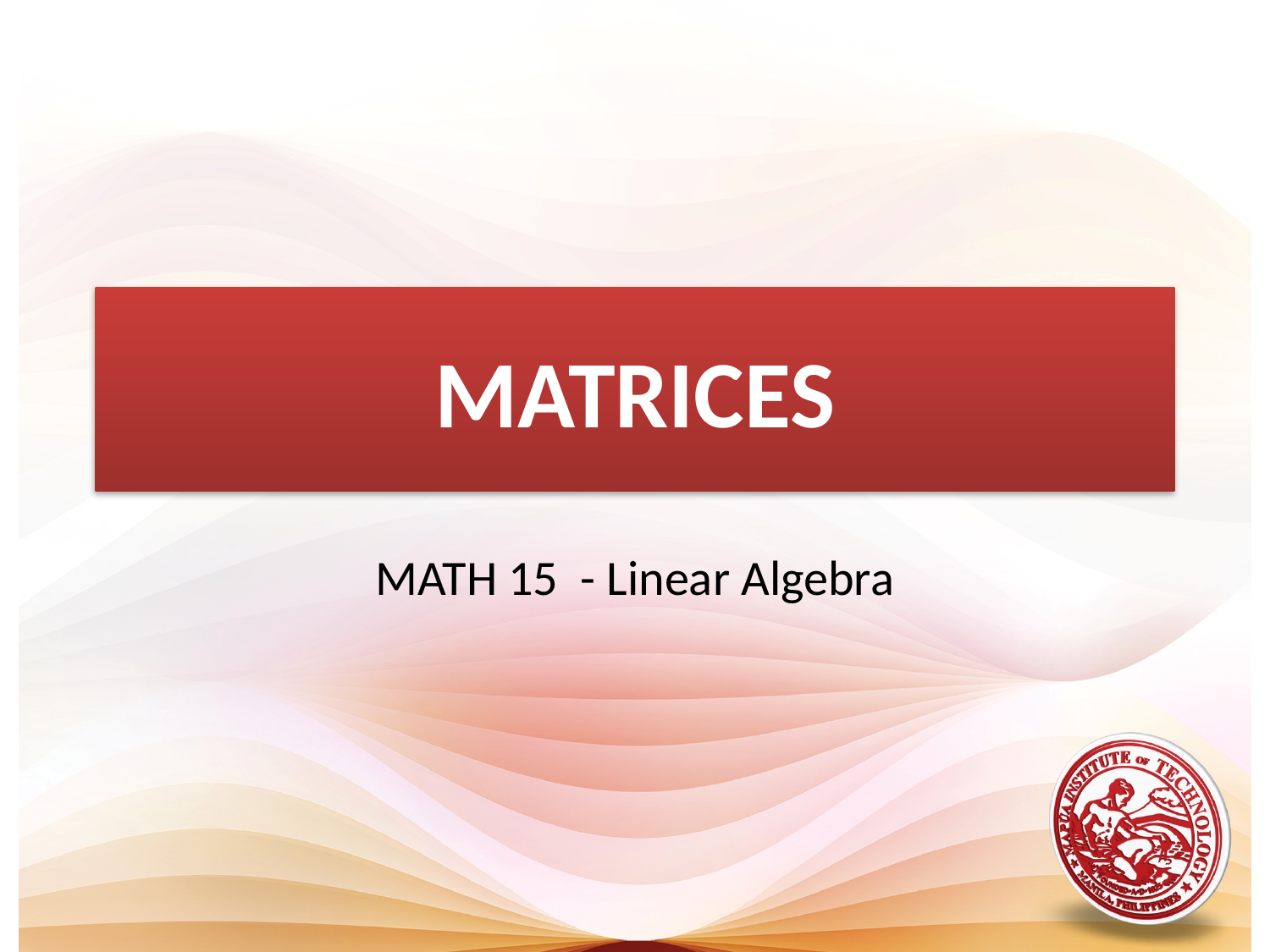

# MATRICES

MATH 15  - Linear Algebra